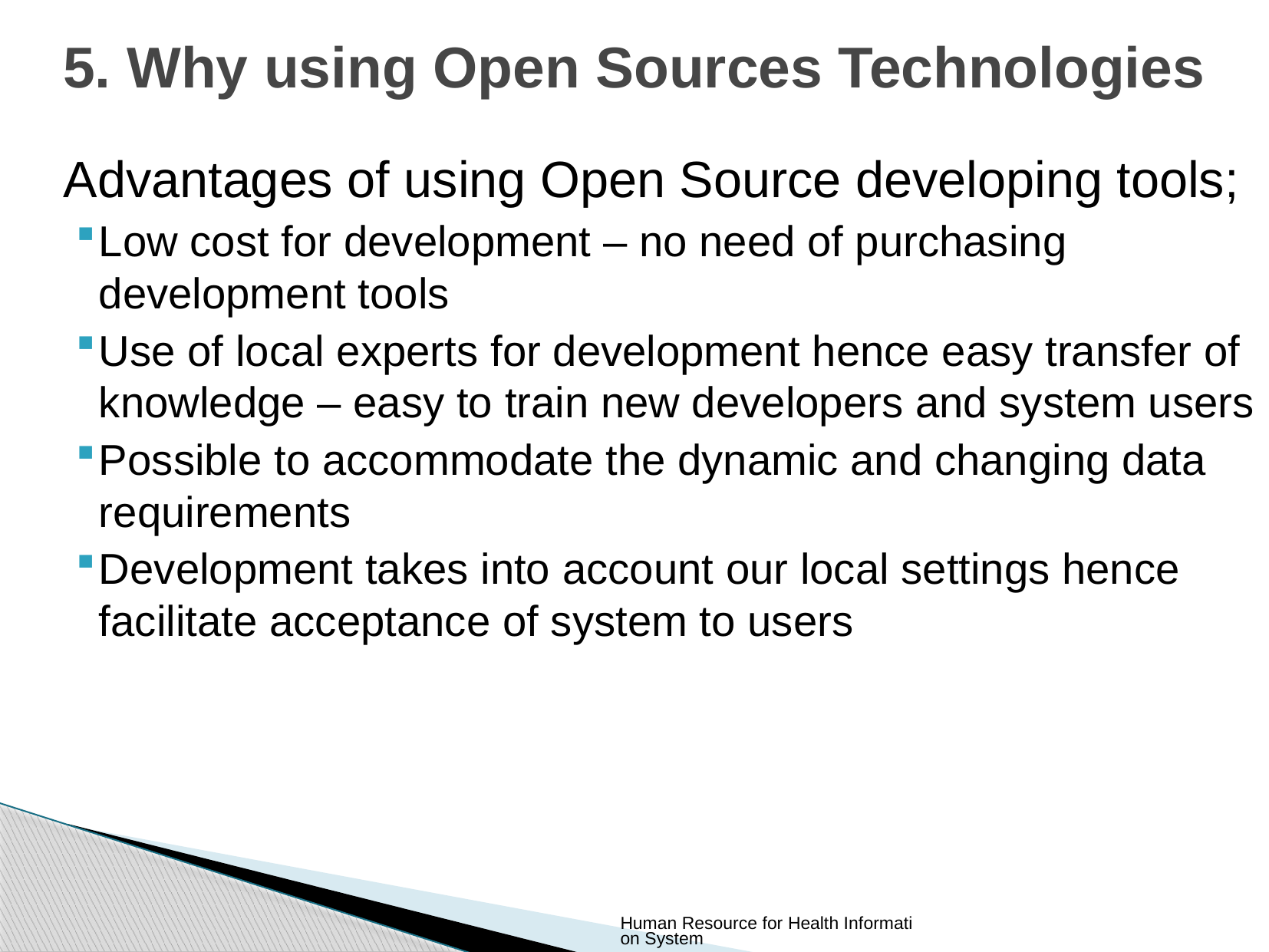

# 5. Why using Open Sources Technologies
Advantages of using Open Source developing tools;
Low cost for development – no need of purchasing development tools
Use of local experts for development hence easy transfer of knowledge – easy to train new developers and system users
Possible to accommodate the dynamic and changing data requirements
Development takes into account our local settings hence facilitate acceptance of system to users

Human Resource for Health Information System